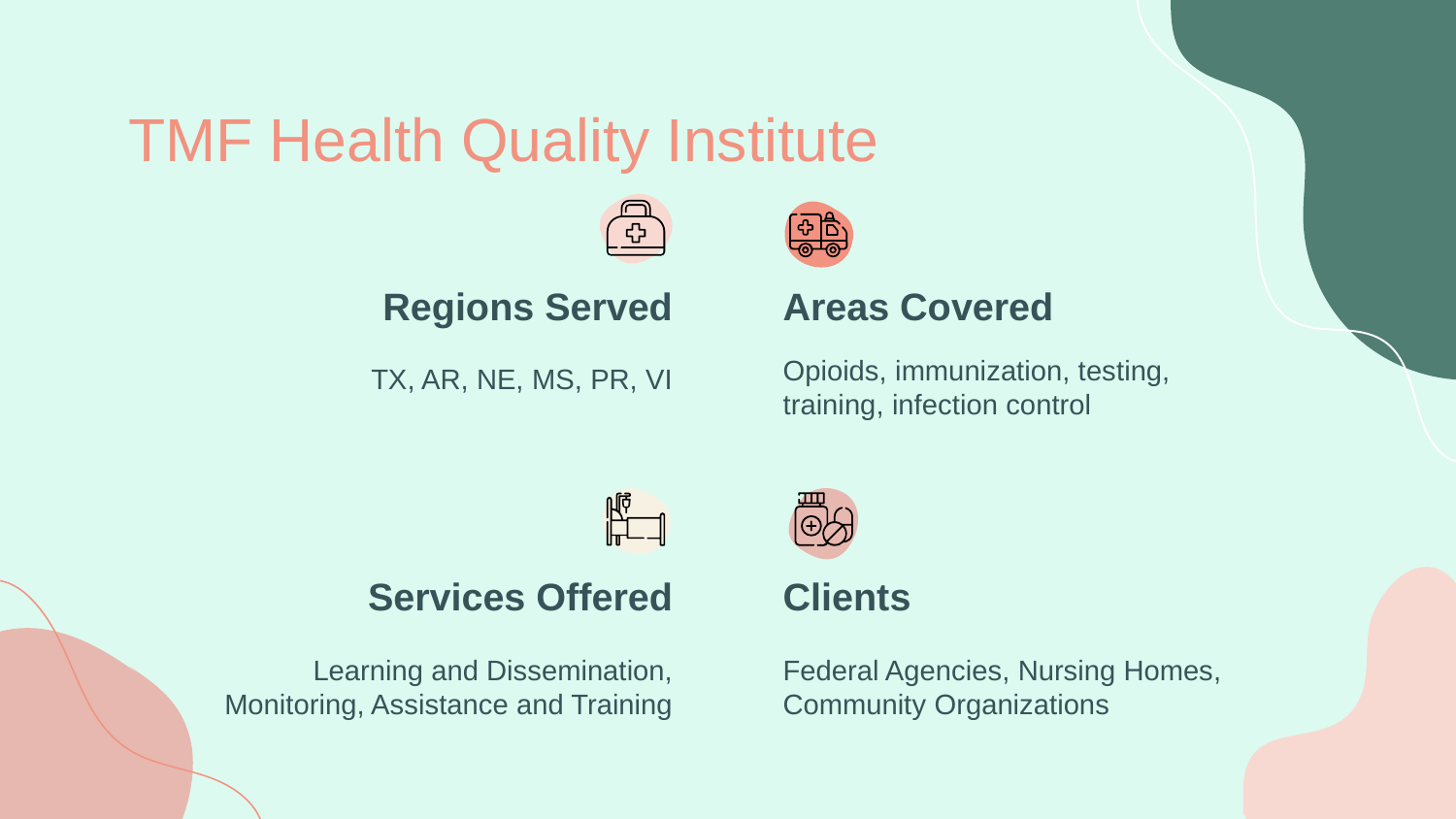

TMF Health Quality Institute

# Regions Served
Areas Covered
Opioids, immunization, testing, training, infection control
TX, AR, NE, MS, PR, VI

Services Offered
Clients
Learning and Dissemination, Monitoring, Assistance and Training
Federal Agencies, Nursing Homes, Community Organizations